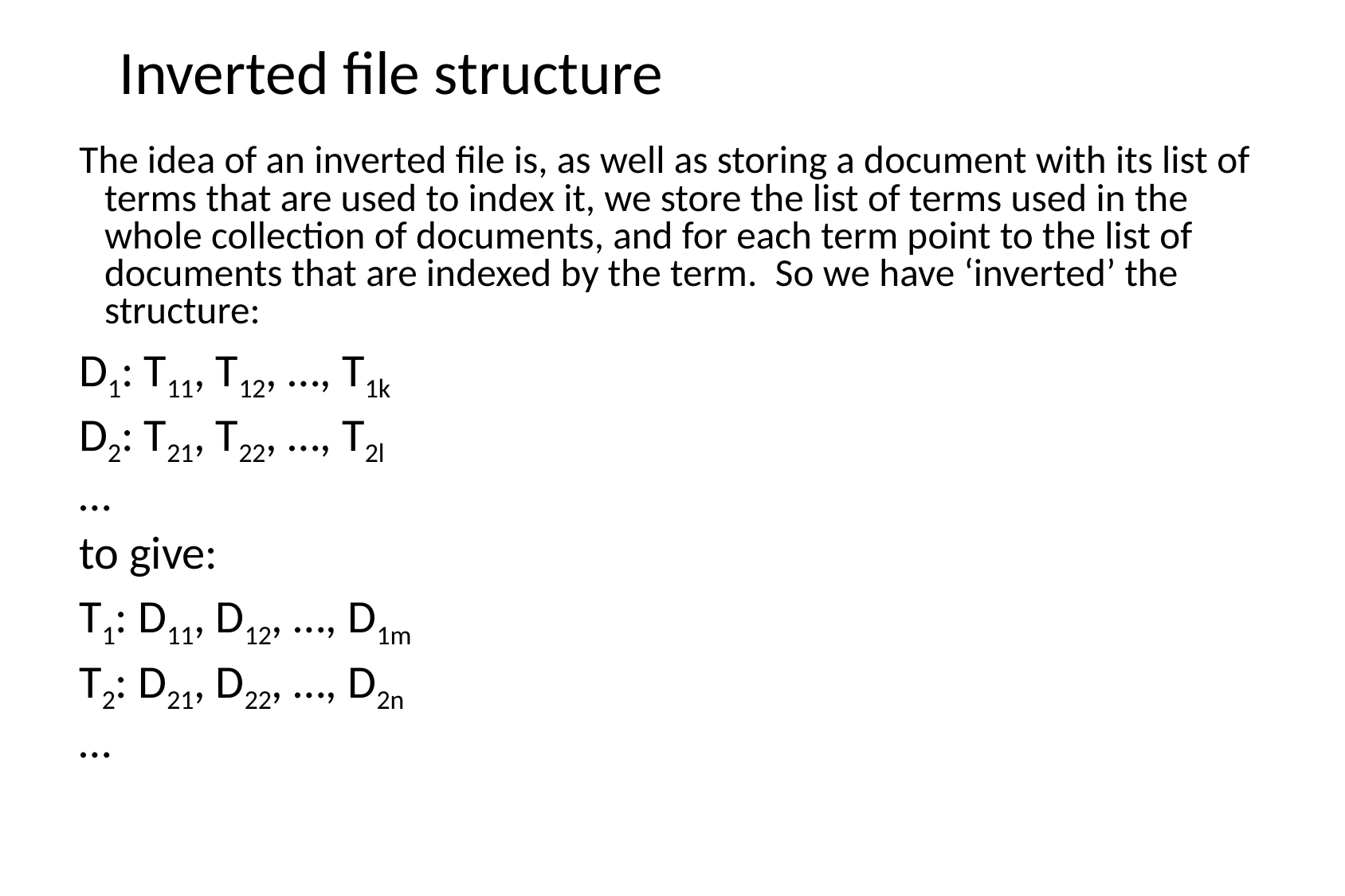

# Inverted file structure
The idea of an inverted file is, as well as storing a document with its list of terms that are used to index it, we store the list of terms used in the whole collection of documents, and for each term point to the list of documents that are indexed by the term.  So we have ‘inverted’ the structure:
D1: T11, T12, …, T1k
D2: T21, T22, …, T2l
…
to give:
T1: D11, D12, …, D1m
T2: D21, D22, …, D2n
…